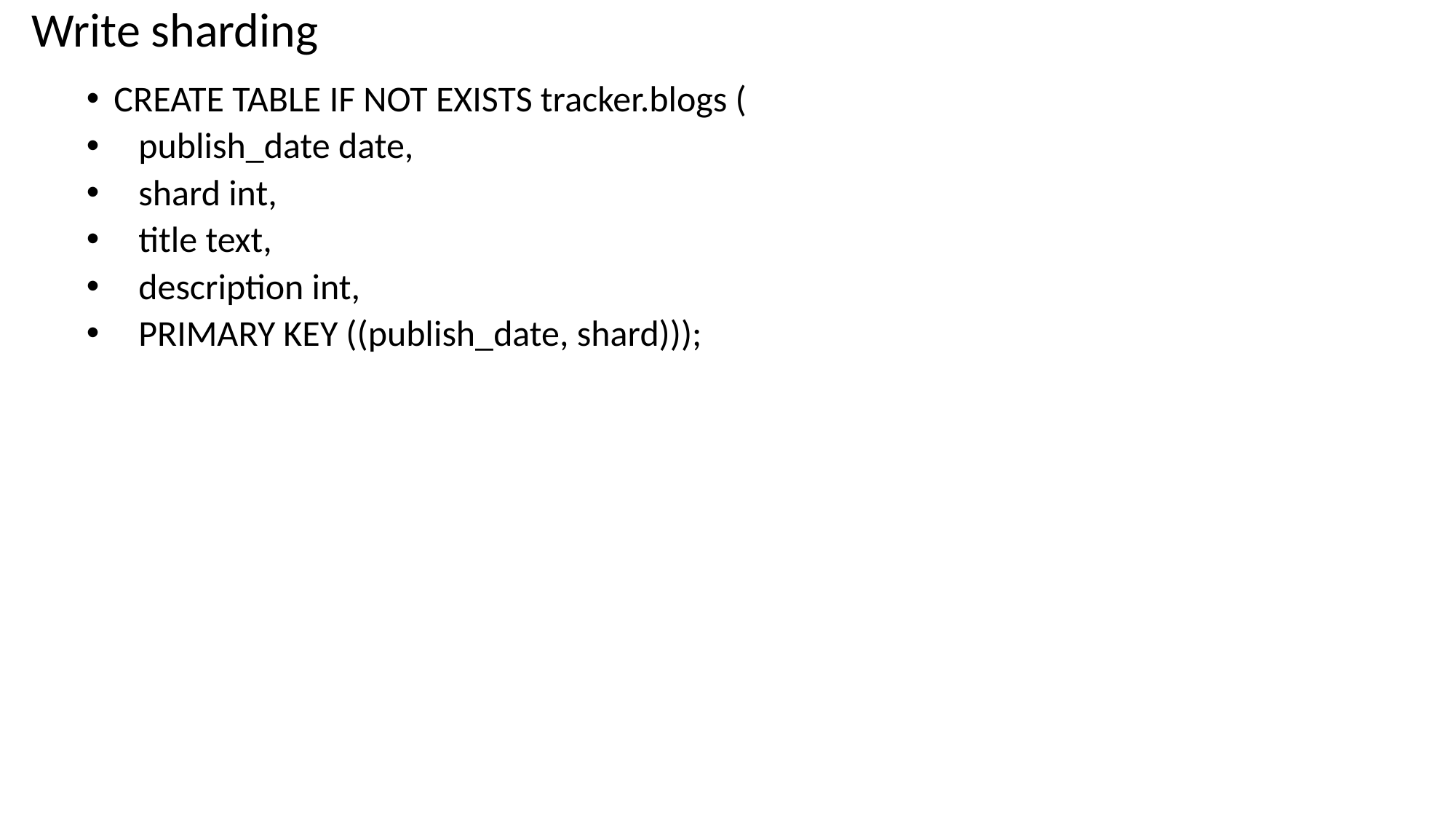

# Write sharding
CREATE TABLE IF NOT EXISTS tracker.blogs (
   publish_date date,
   shard int,
   title text,
   description int,
   PRIMARY KEY ((publish_date, shard)));